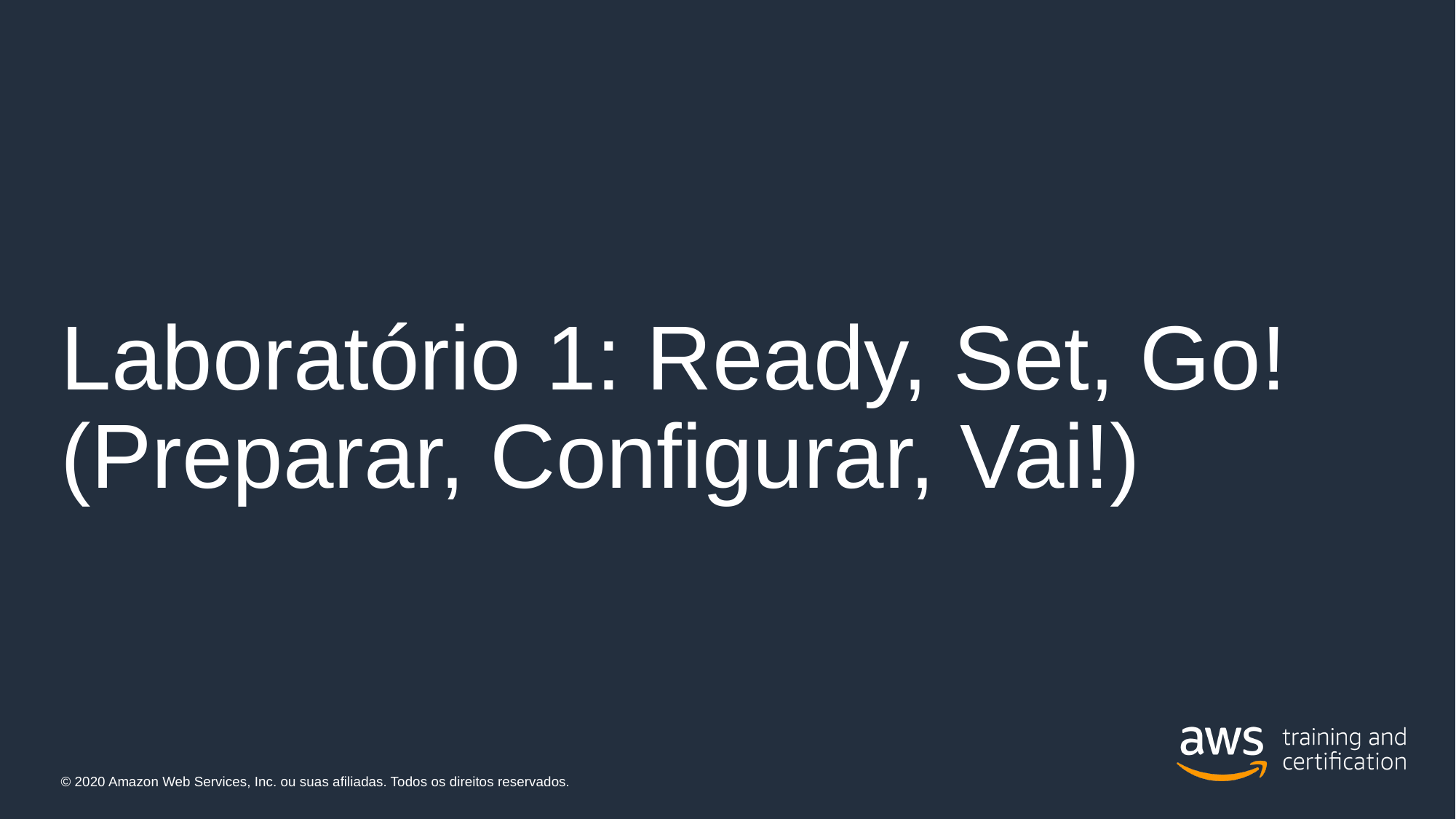

# Laboratório 1: Ready, Set, Go! (Preparar, Configurar, Vai!)
© 2020 Amazon Web Services, Inc. ou suas afiliadas. Todos os direitos reservados.